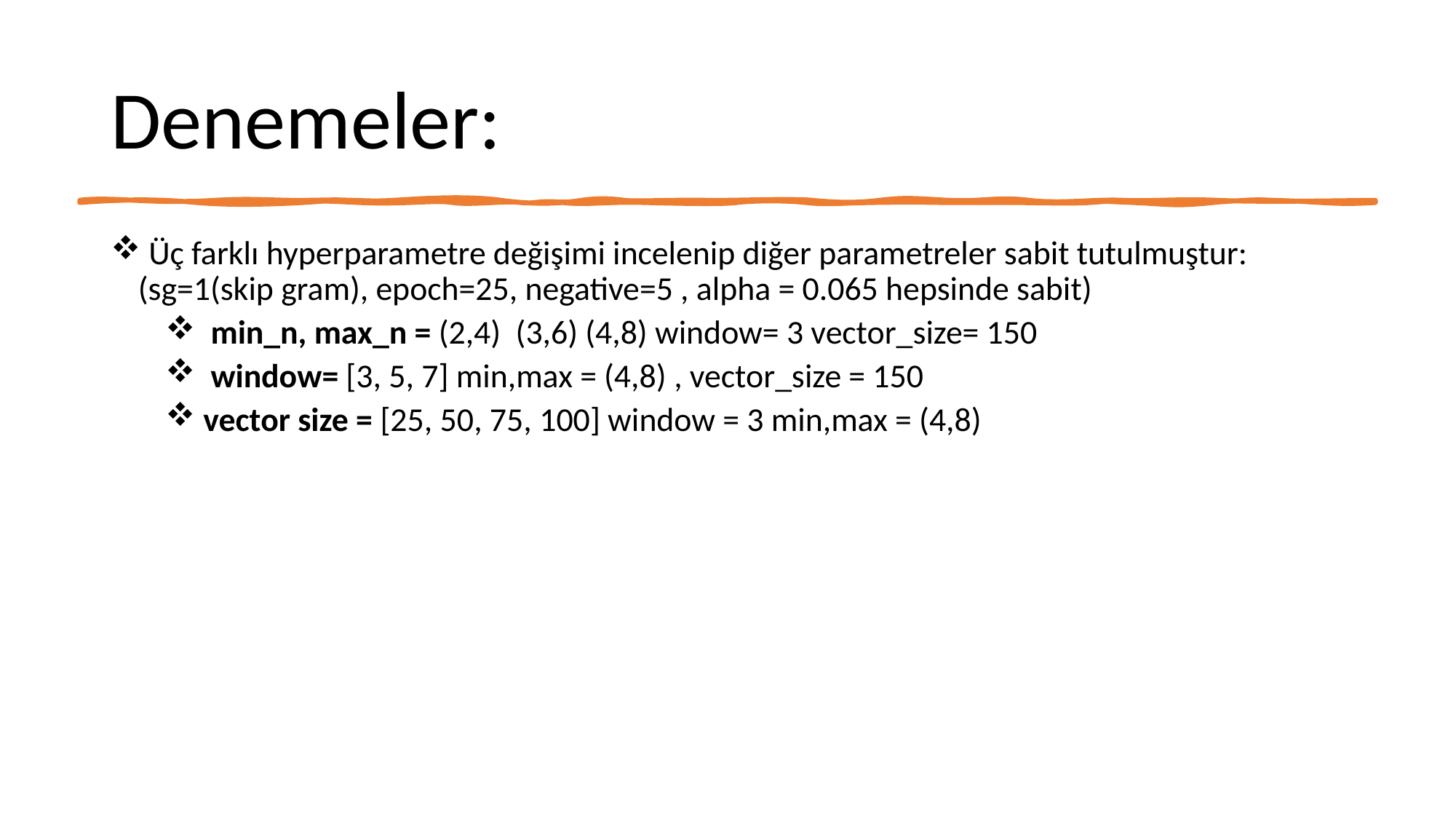

# Denemeler:

 Üç farklı hyperparametre değişimi incelenip diğer parametreler sabit tutulmuştur: (sg=1(skip gram), epoch=25, negative=5 , alpha = 0.065 hepsinde sabit)
  min_n, max_n = (2,4)  (3,6) (4,8) window= 3 vector_size= 150
  window= [3, 5, 7] min,max = (4,8) , vector_size = 150
 vector size = [25, 50, 75, 100] window = 3 min,max = (4,8)